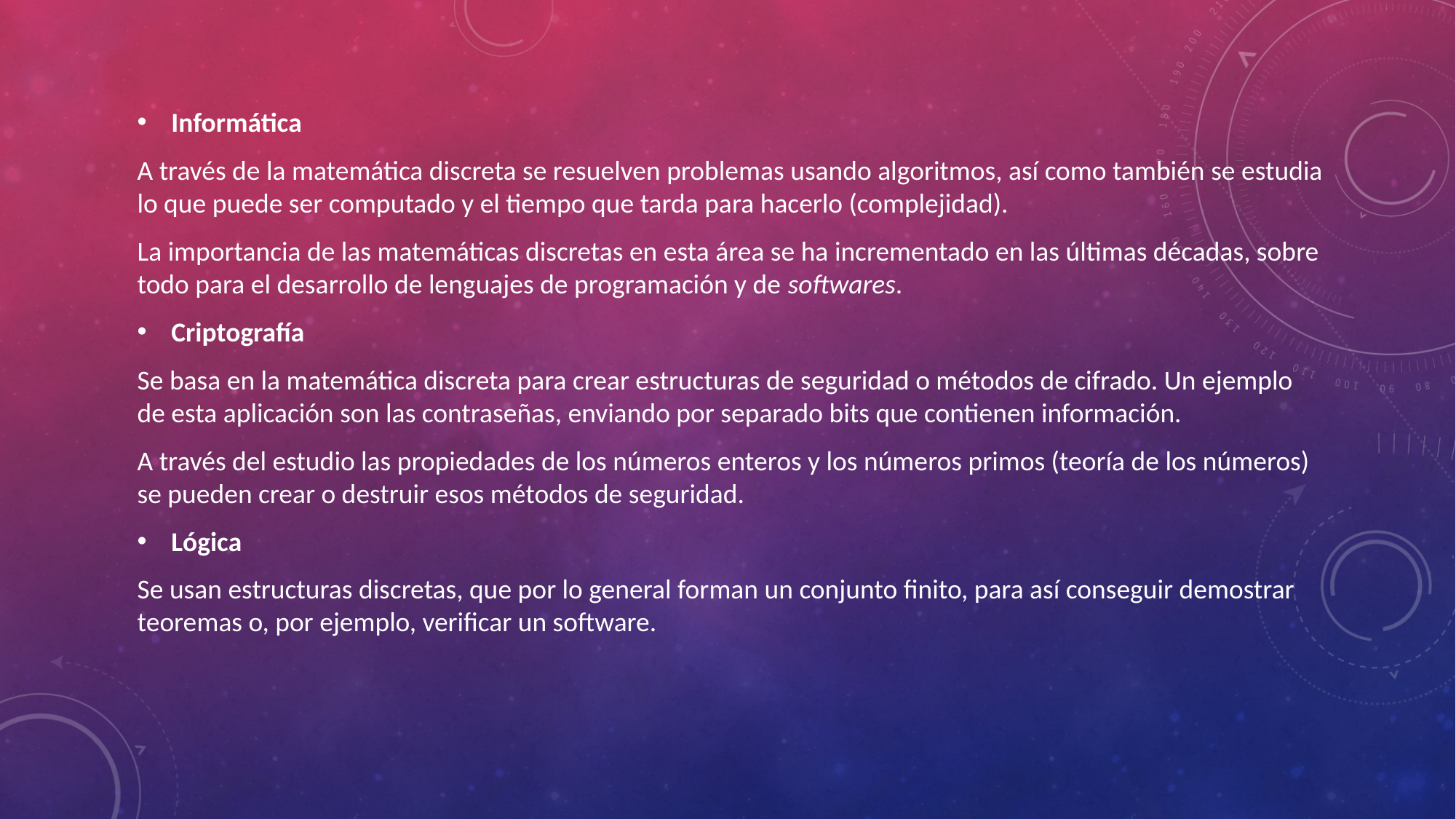

Informática
A través de la matemática discreta se resuelven problemas usando algoritmos, así como también se estudia lo que puede ser computado y el tiempo que tarda para hacerlo (complejidad).
La importancia de las matemáticas discretas en esta área se ha incrementado en las últimas décadas, sobre todo para el desarrollo de lenguajes de programación y de softwares.
Criptografía
Se basa en la matemática discreta para crear estructuras de seguridad o métodos de cifrado. Un ejemplo de esta aplicación son las contraseñas, enviando por separado bits que contienen información.
A través del estudio las propiedades de los números enteros y los números primos (teoría de los números) se pueden crear o destruir esos métodos de seguridad.
Lógica
Se usan estructuras discretas, que por lo general forman un conjunto finito, para así conseguir demostrar teoremas o, por ejemplo, verificar un software.